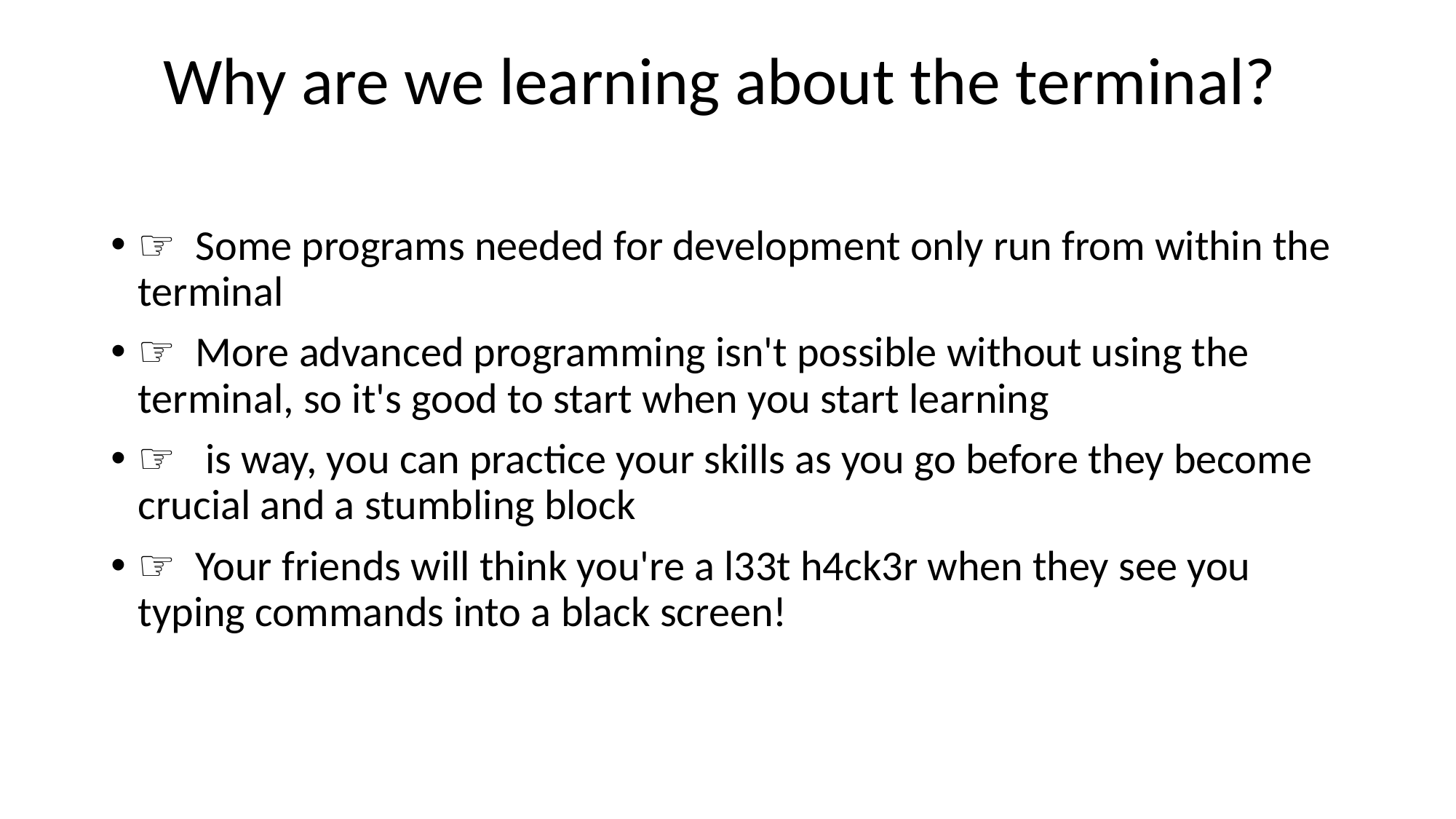

# Why are we learning about the terminal?
☞  Some programs needed for development only run from within the terminal
☞  More advanced programming isn't possible without using the terminal, so it's good to start when you start learning
☞   is way, you can practice your skills as you go before they become crucial and a stumbling block
☞  Your friends will think you're a l33t h4ck3r when they see you typing commands into a black screen!